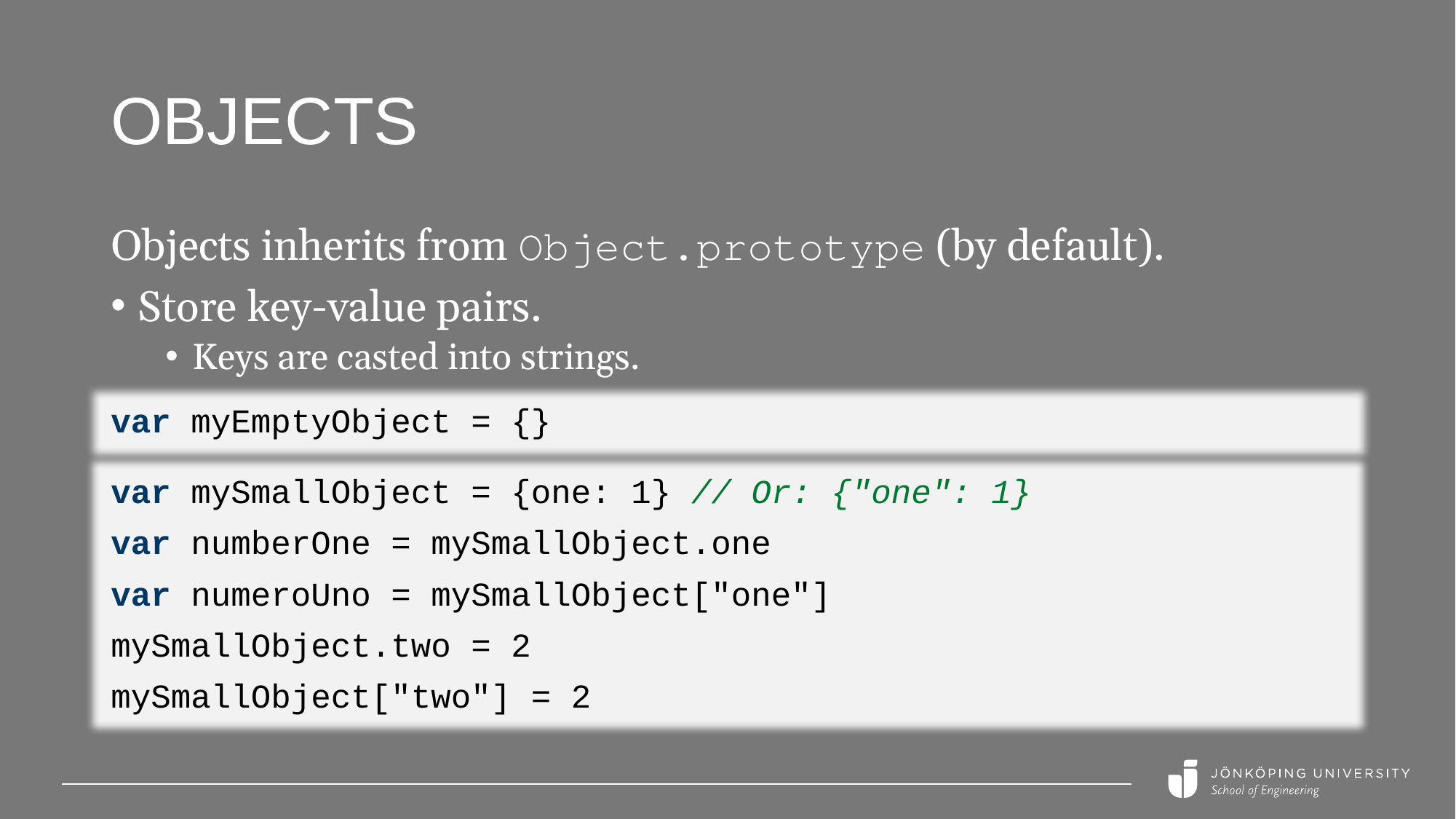

# Objects
Objects inherits from Object.prototype (by default).
Store key-value pairs.
Keys are casted into strings.
var myEmptyObject = {}
var mySmallObject = {one: 1} // Or: {"one": 1}
var numberOne = mySmallObject.one
var numeroUno = mySmallObject["one"]
mySmallObject.two = 2
mySmallObject["two"] = 2